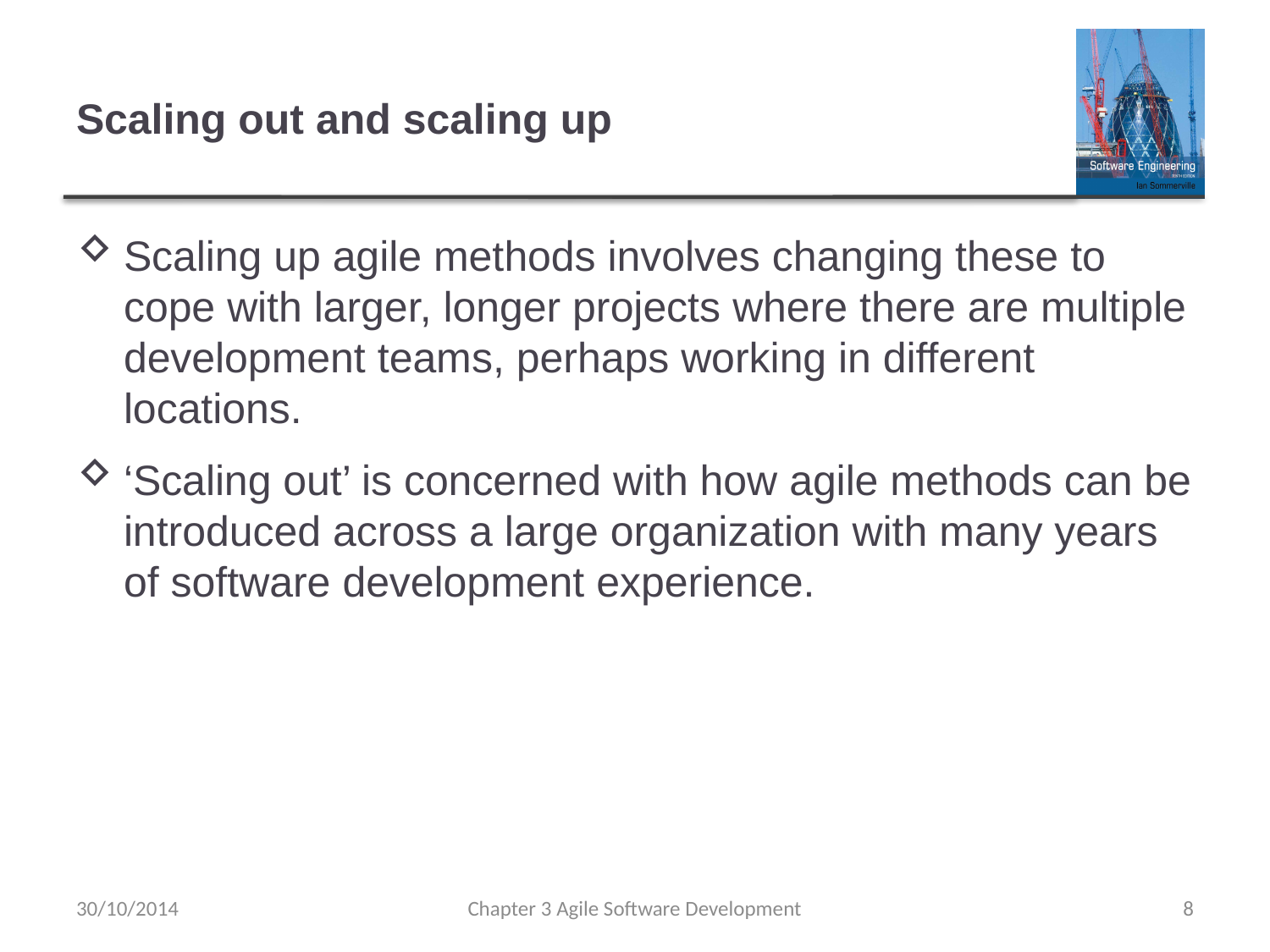

# Scaling out and scaling up
Scaling up agile methods involves changing these to cope with larger, longer projects where there are multiple development teams, perhaps working in different locations.
‘Scaling out’ is concerned with how agile methods can be introduced across a large organization with many years of software development experience.

30/10/2014
Chapter 3 Agile Software Development
8